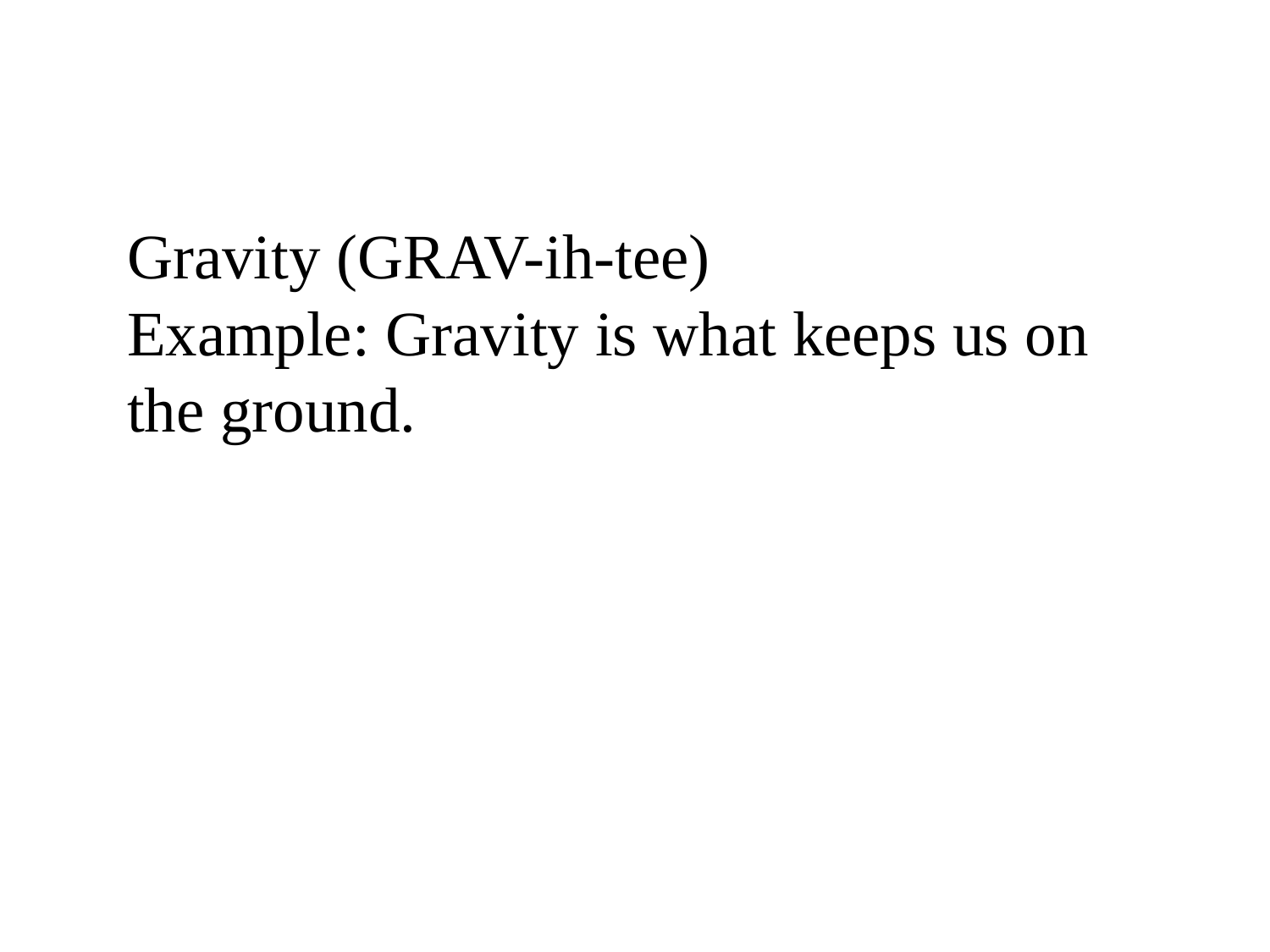

Gravity (GRAV-ih-tee)
Example: Gravity is what keeps us on the ground.